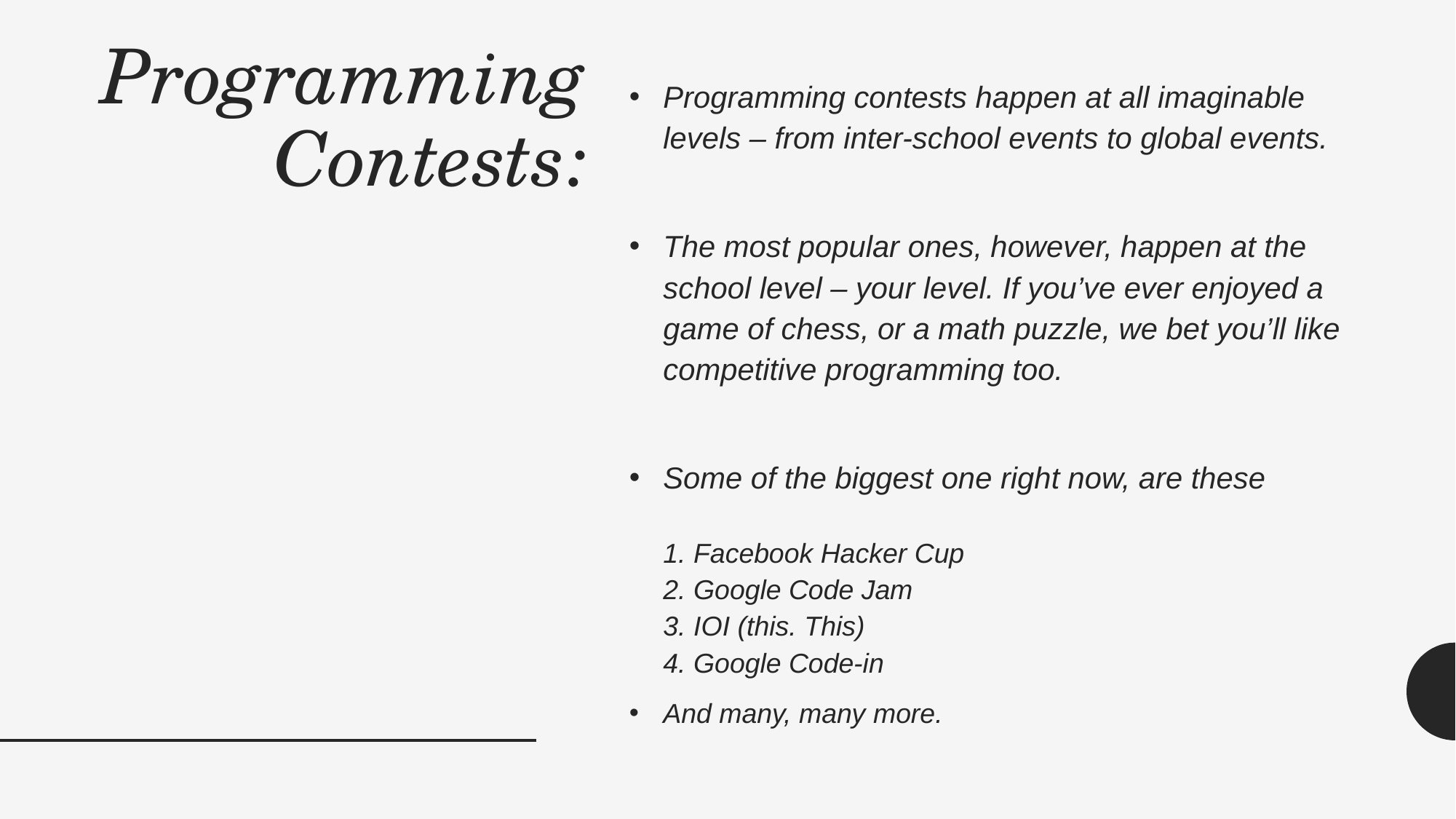

# Programming Contests:
Programming contests happen at all imaginable levels – from inter-school events to global events.

The most popular ones, however, happen at the school level – your level. If you’ve ever enjoyed a game of chess, or a math puzzle, we bet you’ll like competitive programming too.

Some of the biggest one right now, are these
1. Facebook Hacker Cup
2. Google Code Jam
3. IOI (this. This)
4. Google Code-in
And many, many more.